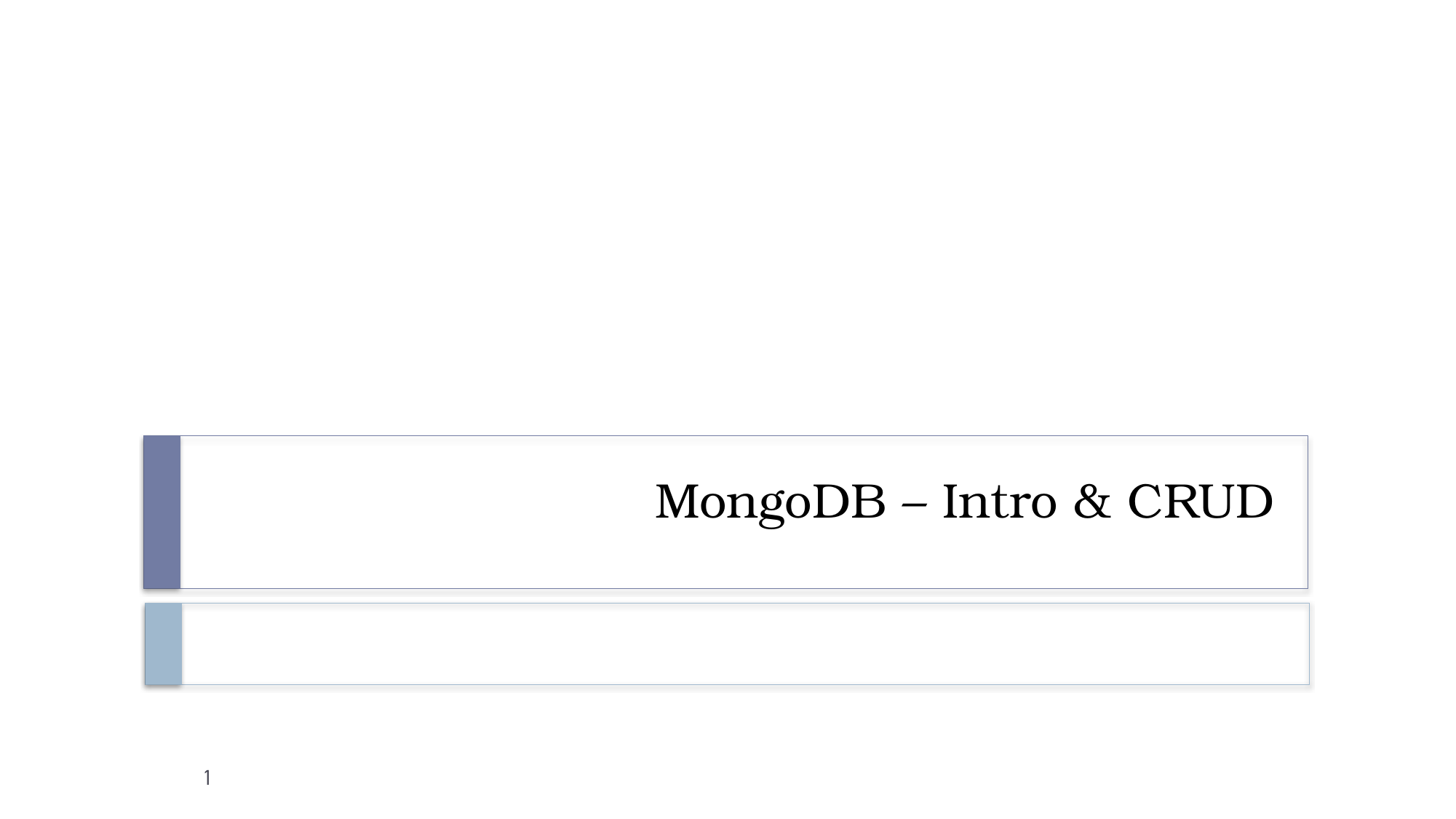

# MongoDB – Intro & CRUD

1